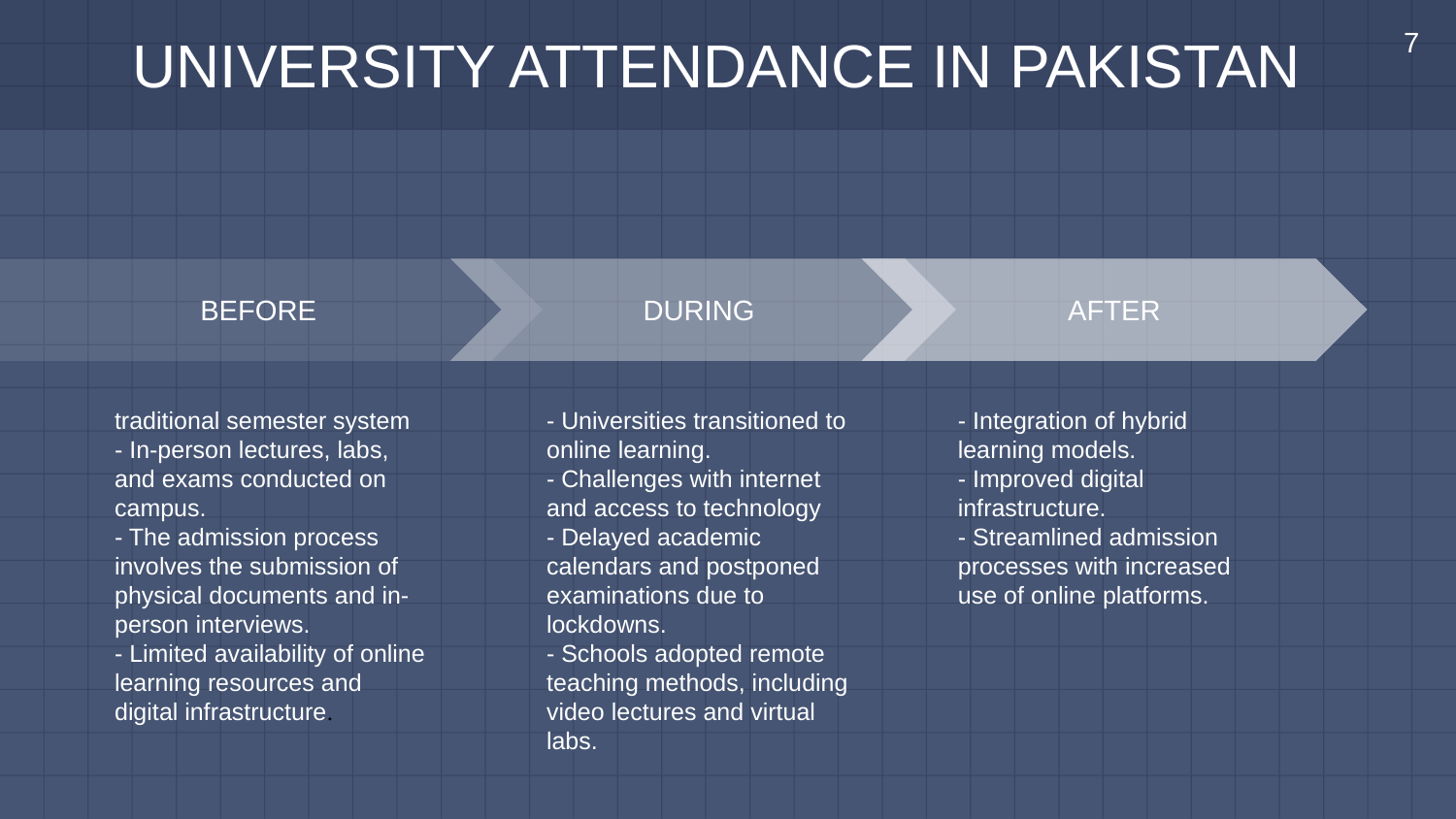

7
# UNIVERSITY ATTENDANCE IN PAKISTAN
DURING
- Universities transitioned to online learning.
- Challenges with internet and access to technology
- Delayed academic calendars and postponed examinations due to lockdowns.
- Schools adopted remote teaching methods, including video lectures and virtual labs.

AFTER
- Integration of hybrid learning models.
- Improved digital infrastructure.
- Streamlined admission processes with increased use of online platforms.

BEFORE
traditional semester system
- In-person lectures, labs, and exams conducted on campus.
- The admission process involves the submission of physical documents and in-person interviews.
- Limited availability of online learning resources and digital infrastructure.